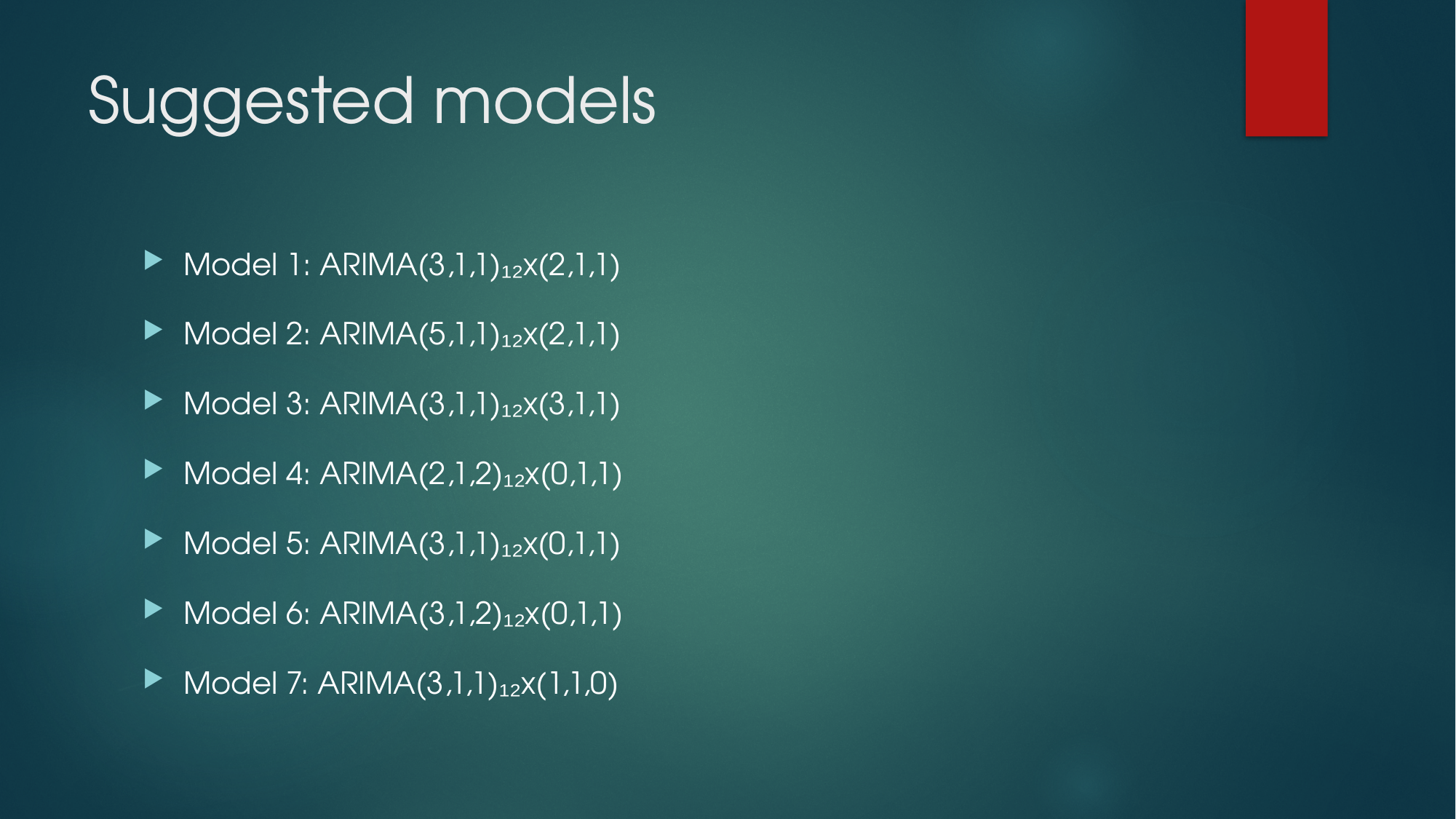

# Suggested models
Model 1: ARIMA(3,1,1)₁₂x(2,1,1)
Model 2: ARIMA(5,1,1)₁₂x(2,1,1)
Model 3: ARIMA(3,1,1)₁₂x(3,1,1)
Model 4: ARIMA(2,1,2)₁₂x(0,1,1)
Model 5: ARIMA(3,1,1)₁₂x(0,1,1)
Model 6: ARIMA(3,1,2)₁₂x(0,1,1)
Model 7: ARIMA(3,1,1)₁₂x(1,1,0)